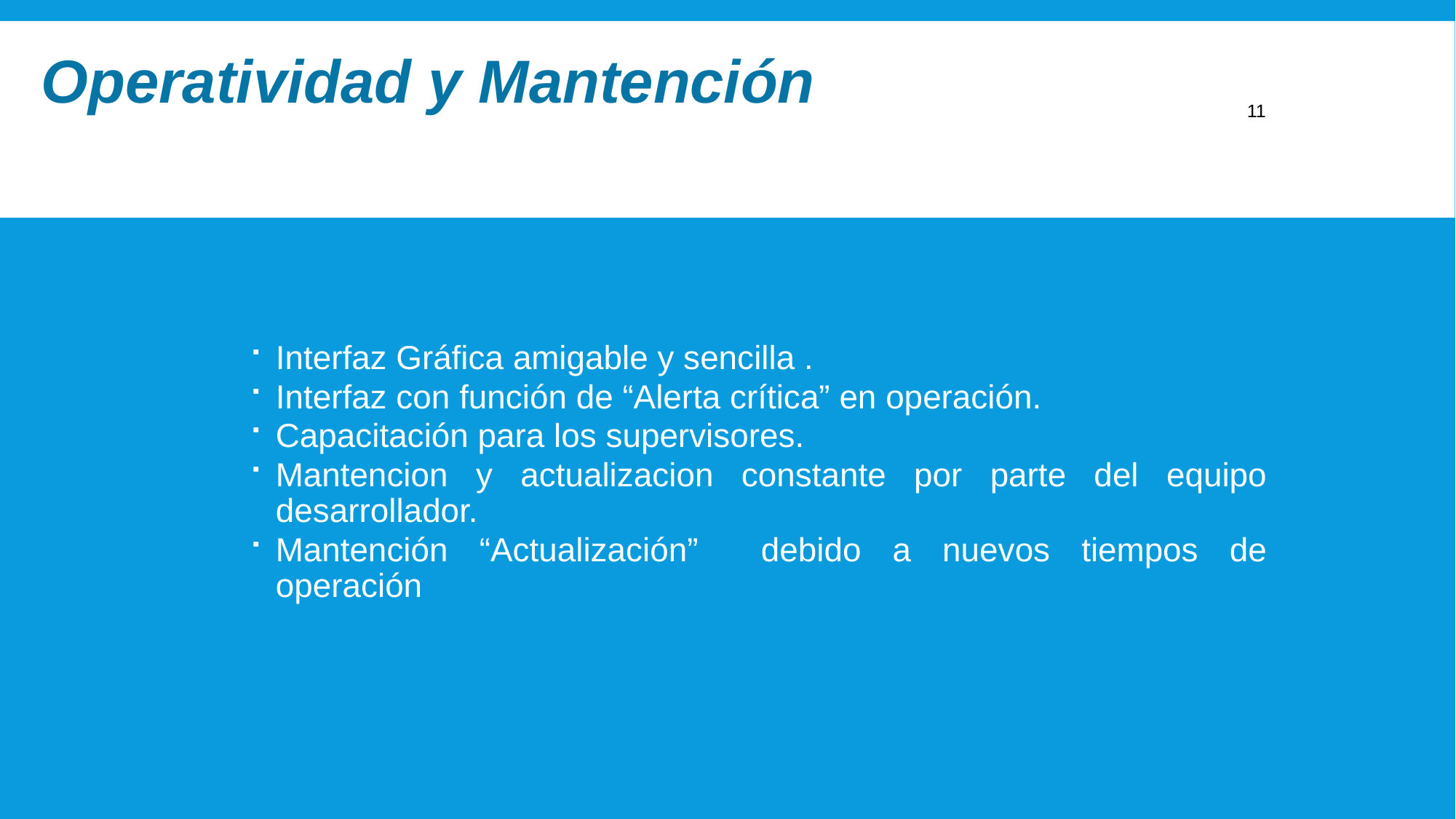

Operatividad y Mantención
11
Prototipo v2
Interfaz Gráfica amigable y sencilla .
Interfaz con función de “Alerta crítica” en operación.
Capacitación para los supervisores.
Mantencion y actualizacion constante por parte del equipo desarrollador.
Mantención “Actualización”  debido a nuevos tiempos de operación